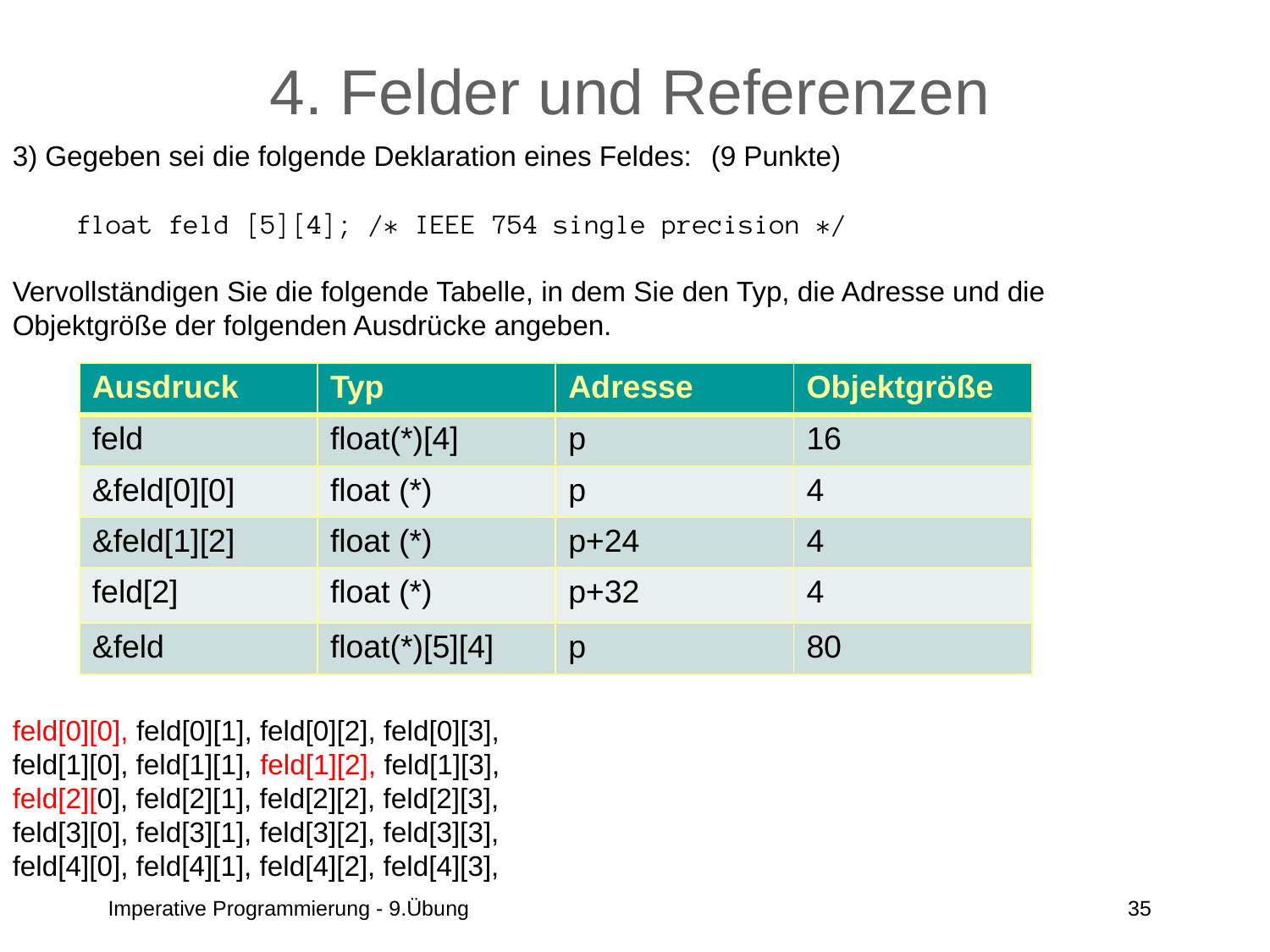

# 4. Felder und Referenzen
3) Gegeben sei die folgende Deklaration eines Feldes: 	(9 Punkte)

	float feld [5][4]; /* IEEE 754 single precision */

Vervollständigen Sie die folgende Tabelle, in dem Sie den Typ, die Adresse und die
Objektgröße der folgenden Ausdrücke angeben.

feld[0][0], feld[0][1], feld[0][2], feld[0][3],
feld[1][0], feld[1][1], feld[1][2], feld[1][3],
feld[2][0], feld[2][1], feld[2][2], feld[2][3],
feld[3][0], feld[3][1], feld[3][2], feld[3][3],
feld[4][0], feld[4][1], feld[4][2], feld[4][3],

| Ausdruck | Typ | Adresse | Objektgröße |
| --- | --- | --- | --- |
| feld | float(\*)[4] | p | 16 |
| &feld[0][0] | float (\*) | p | 4 |
| &feld[1][2] | float (\*) | p+24 | 4 |
| feld[2] | float (\*) | p+32 | 4 |
| &feld | float(\*)[5][4] | p | 80 |
Imperative Programmierung - 9.Übung
35